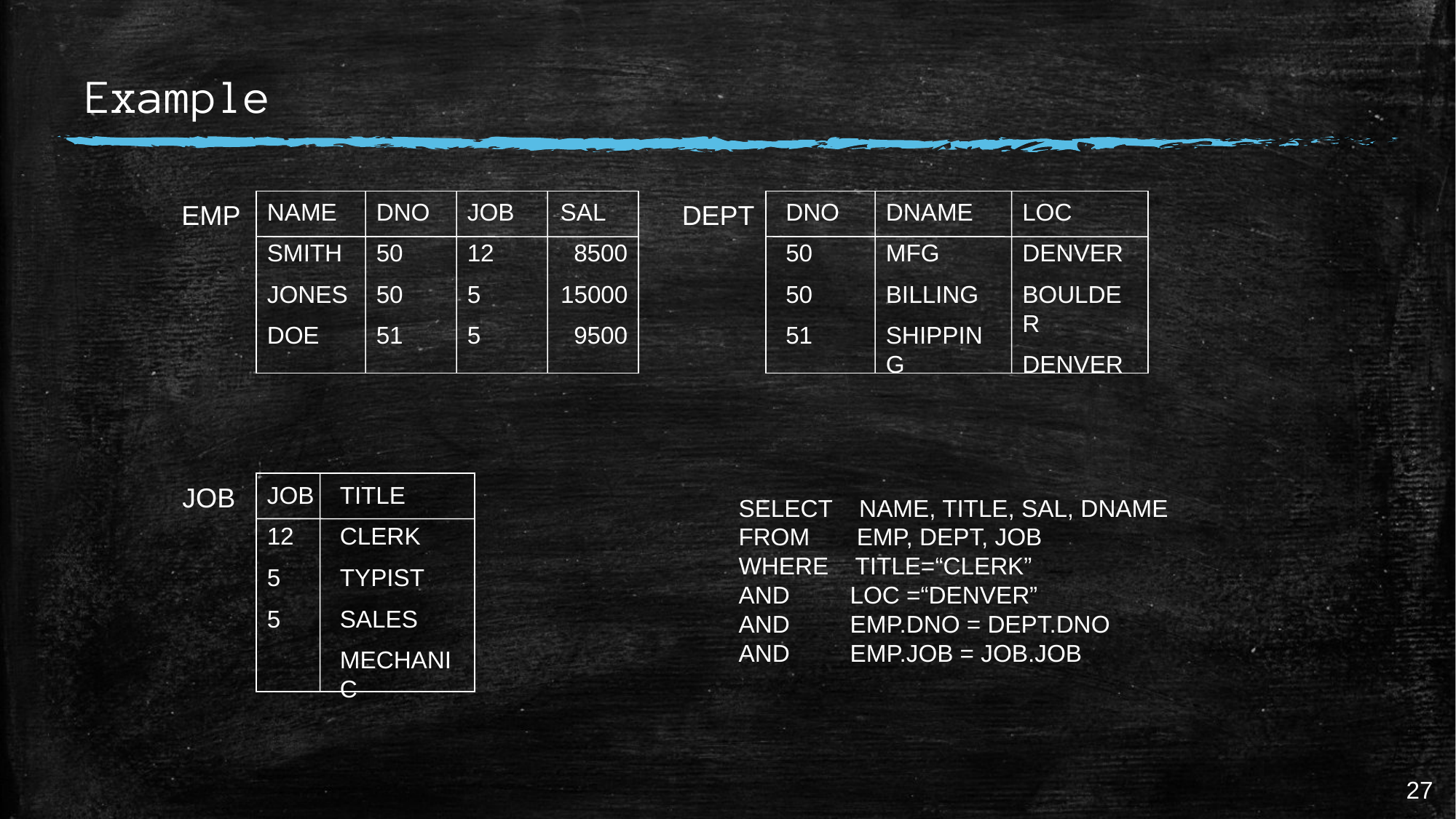

# Example

NAME
SMITH
JONES
DOE
DNO
50
50
51
JOB
12
5
5
   SAL
8500
15000
9500

DNO
50
50
51
DNAME
MFG
BILLING
SHIPPING
LOC
DENVER
BOULDER
DENVER
EMP
DEPT

JOB
12
5
5
TITLE
CLERK
TYPIST
SALES
MECHANIC
JOB
SELECT    NAME, TITLE, SAL, DNAME
FROM       EMP, DEPT, JOB
WHERE    TITLE=“CLERK”
AND         LOC =“DENVER”
AND         EMP.DNO = DEPT.DNO
AND         EMP.JOB = JOB.JOB

27